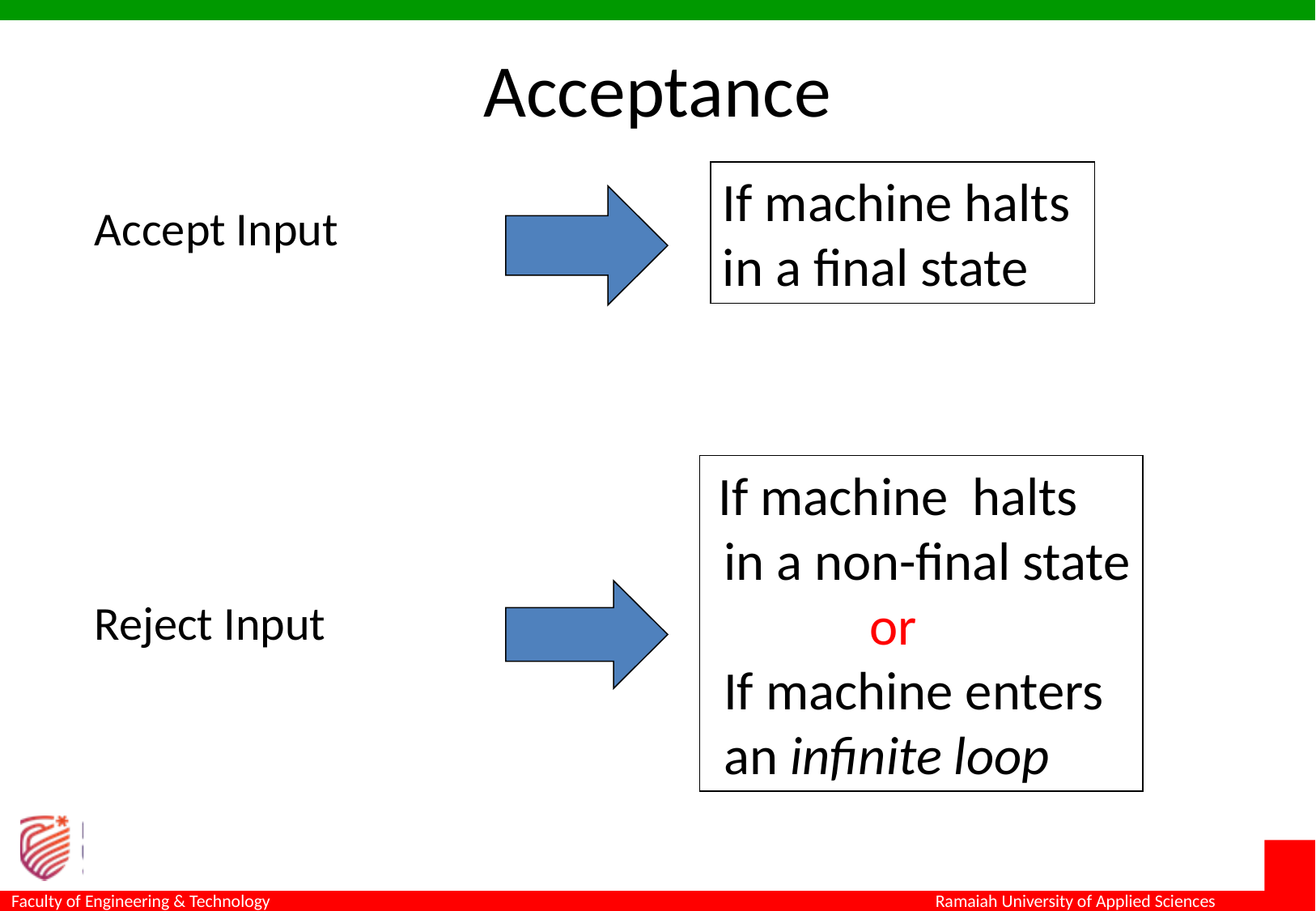

# Acceptance
If machine halts
in a final state

Accept Input
 If machine  halts
 in a non-final state
             or
 If machine enters
 an infinite loop

Reject Input